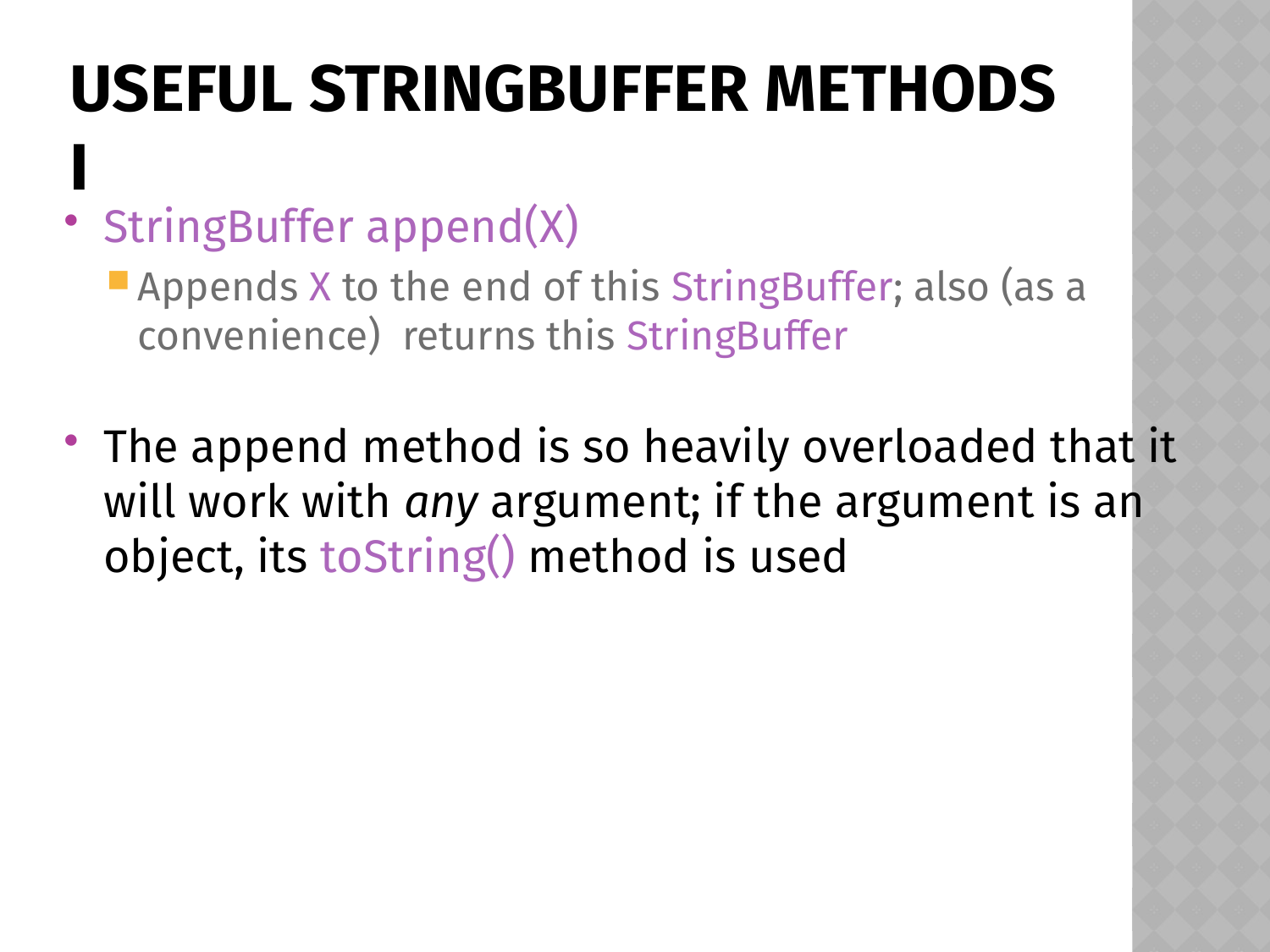

# Useful StringBuffer methods I
StringBuffer append(X)
Appends X to the end of this StringBuffer; also (as a convenience)  returns this StringBuffer
The append method is so heavily overloaded that it will work with any argument; if the argument is an object, its toString() method is used
38